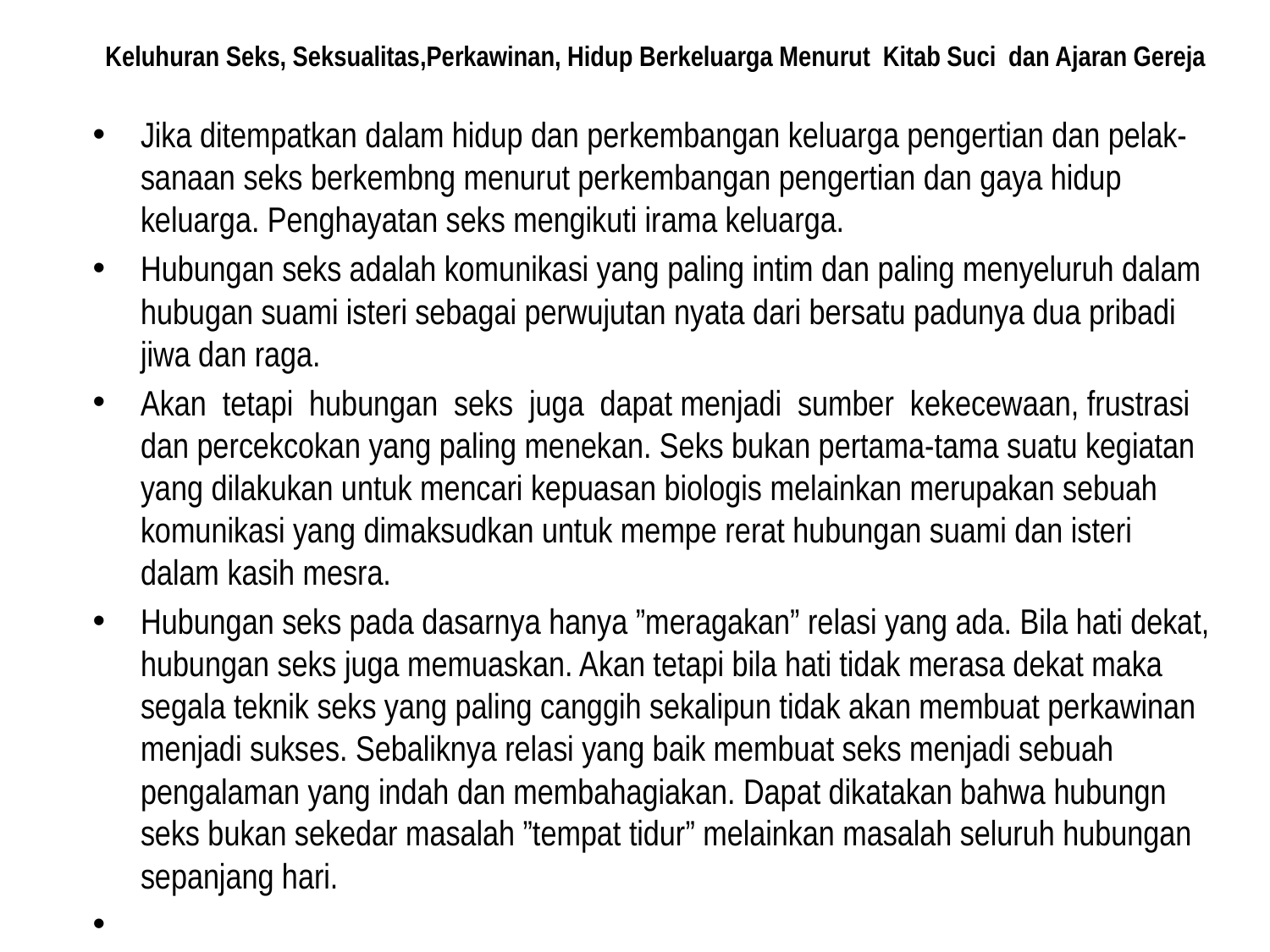

Keluhuran Seks, Seksualitas,Perkawinan, Hidup Berkeluarga Menurut  Kitab Suci  dan Ajaran Gereja
Jika ditempatkan dalam hidup dan perkembangan keluarga pengertian dan pelak-sanaan seks berkembng menurut perkembangan pengertian dan gaya hidup keluarga. Penghayatan seks mengikuti irama keluarga.
Hubungan seks adalah komunikasi yang paling intim dan paling menyeluruh dalam hubugan suami isteri sebagai perwujutan nyata dari bersatu padunya dua pribadi jiwa dan raga.
Akan  tetapi  hubungan  seks  juga  dapat menjadi  sumber  kekecewaan, frustrasi   dan percekcokan yang paling menekan. Seks bukan pertama-tama suatu kegiatan yang dilakukan untuk mencari kepuasan biologis melainkan merupakan sebuah komunikasi yang dimaksudkan untuk mempe rerat hubungan suami dan isteri  dalam kasih mesra.
Hubungan seks pada dasarnya hanya ”meragakan” relasi yang ada. Bila hati dekat, hubungan seks juga memuaskan. Akan tetapi bila hati tidak merasa dekat maka segala teknik seks yang paling canggih sekalipun tidak akan membuat perkawinan menjadi sukses. Sebaliknya relasi yang baik membuat seks menjadi sebuah pengalaman yang indah dan membahagiakan. Dapat dikatakan bahwa hubungn seks bukan sekedar masalah ”tempat tidur” melainkan masalah seluruh hubungan sepanjang hari.